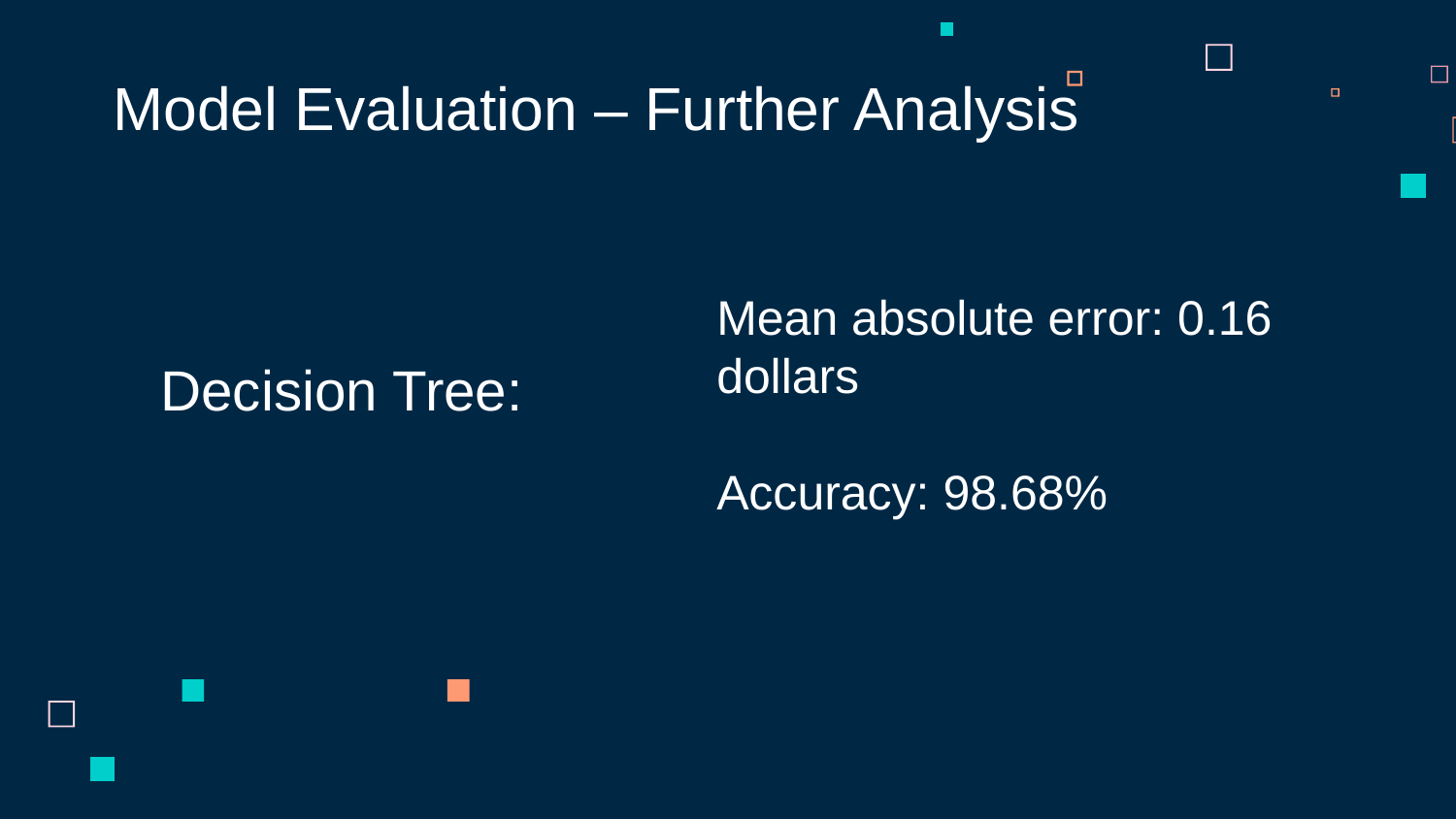

# Model Evaluation – Further Analysis
Decision Tree:
Mean absolute error: 0.16 dollars

Accuracy: 98.68%